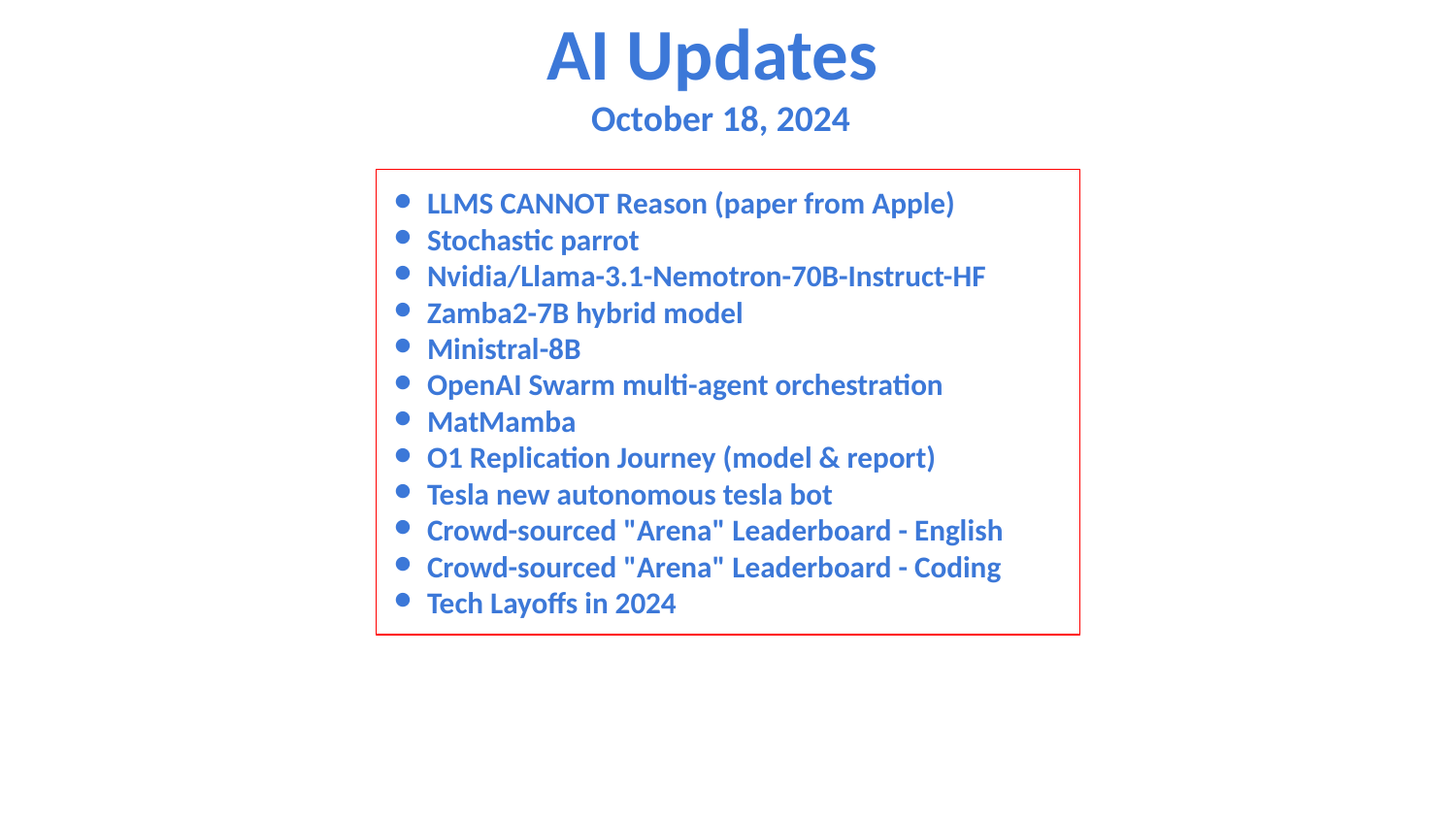

AI Updates
October 18, 2024
LLMS CANNOT Reason (paper from Apple)
Stochastic parrot
Nvidia/Llama-3.1-Nemotron-70B-Instruct-HF
Zamba2-7B hybrid model
Ministral-8B
OpenAI Swarm multi-agent orchestration
MatMamba
O1 Replication Journey (model & report)
Tesla new autonomous tesla bot
Crowd-sourced "Arena" Leaderboard - English
Crowd-sourced "Arena" Leaderboard - Coding
Tech Layoffs in 2024